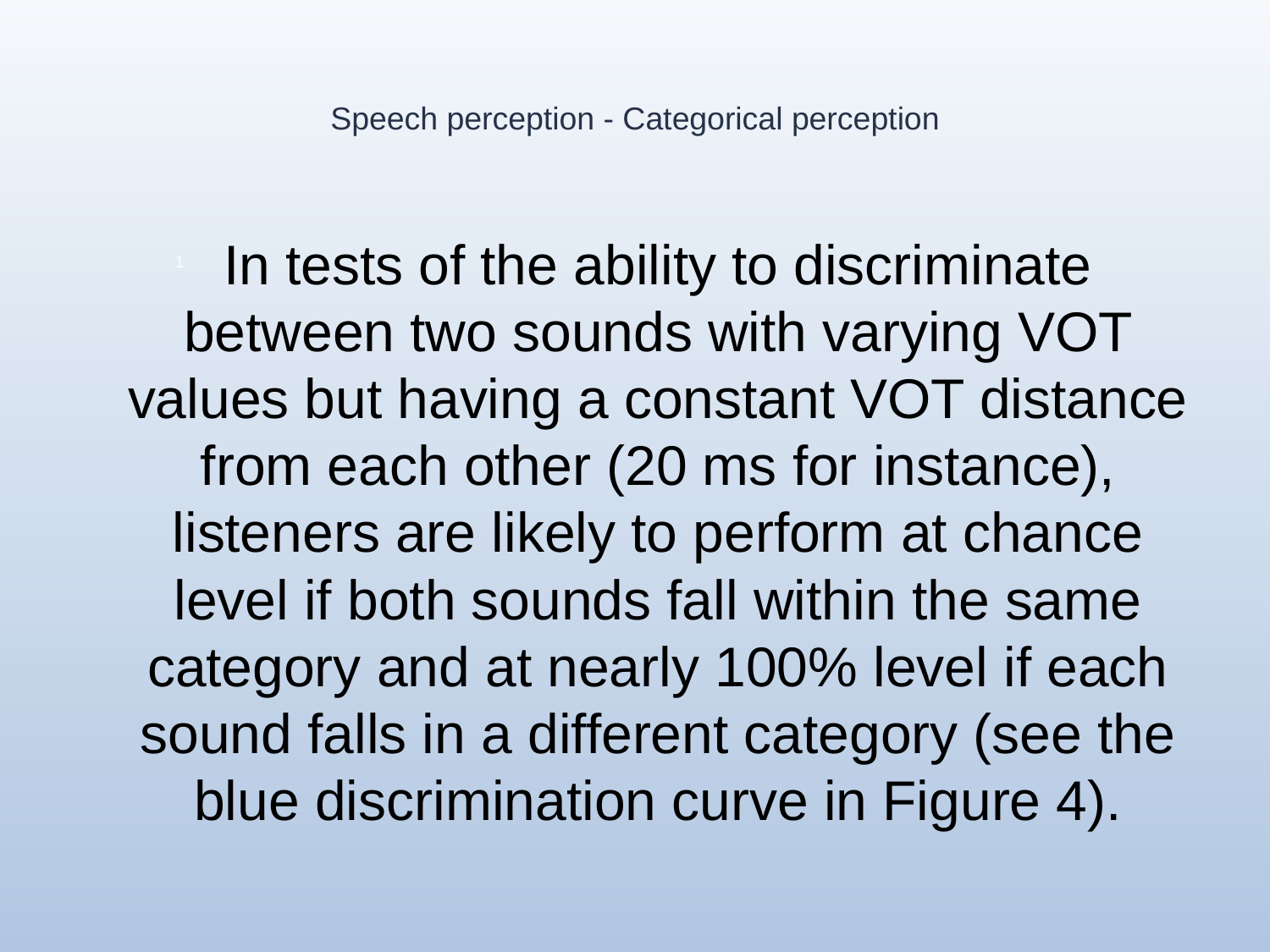

# Speech perception - Categorical perception
In tests of the ability to discriminate between two sounds with varying VOT values but having a constant VOT distance from each other (20 ms for instance), listeners are likely to perform at chance level if both sounds fall within the same category and at nearly 100% level if each sound falls in a different category (see the blue discrimination curve in Figure 4).